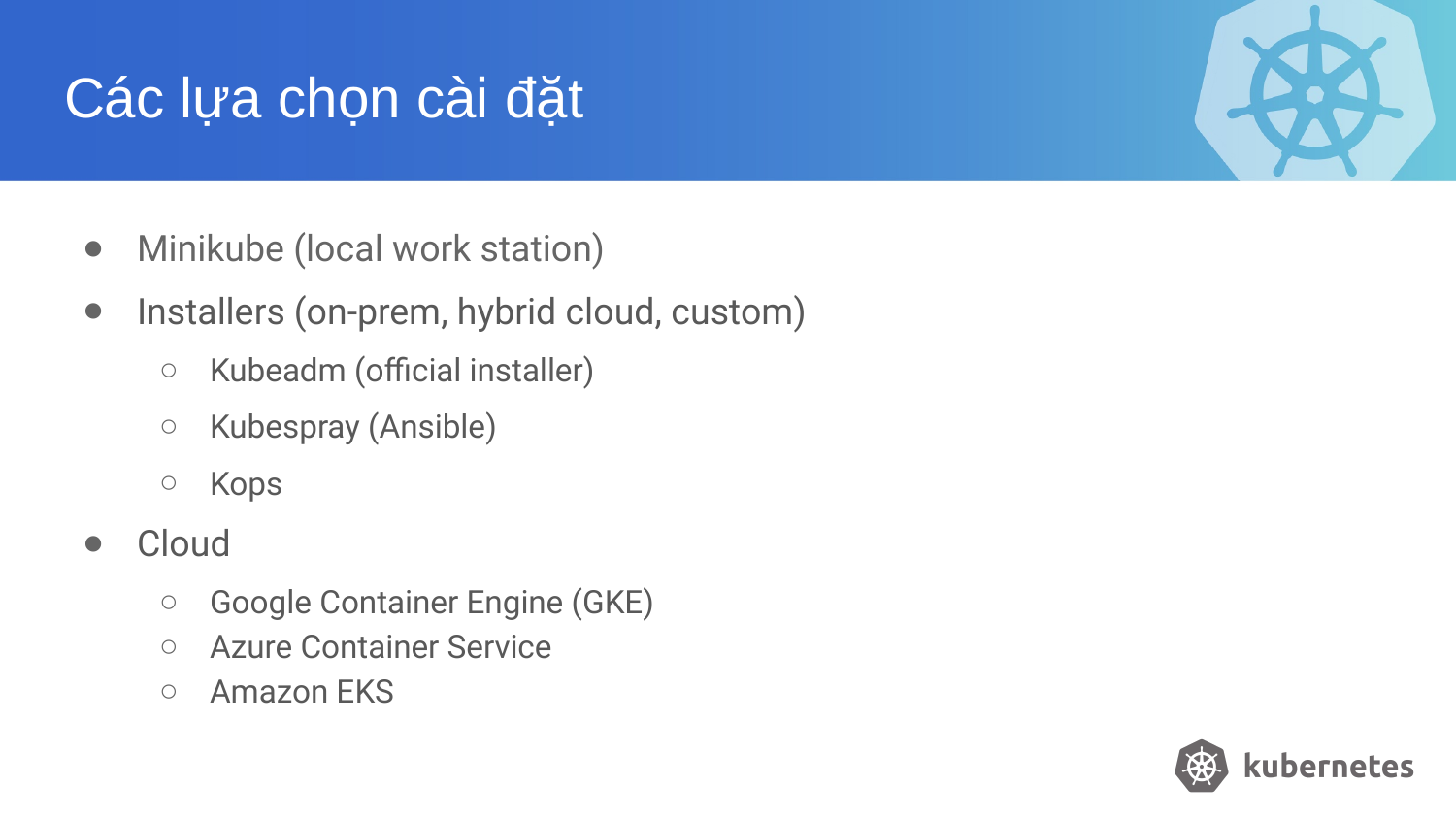

# Các lựa chọn cài đặt
Minikube (local work station)
Installers (on-prem, hybrid cloud, custom)
Kubeadm (official installer)
Kubespray (Ansible)
Kops
Cloud
Google Container Engine (GKE)
Azure Container Service
Amazon EKS